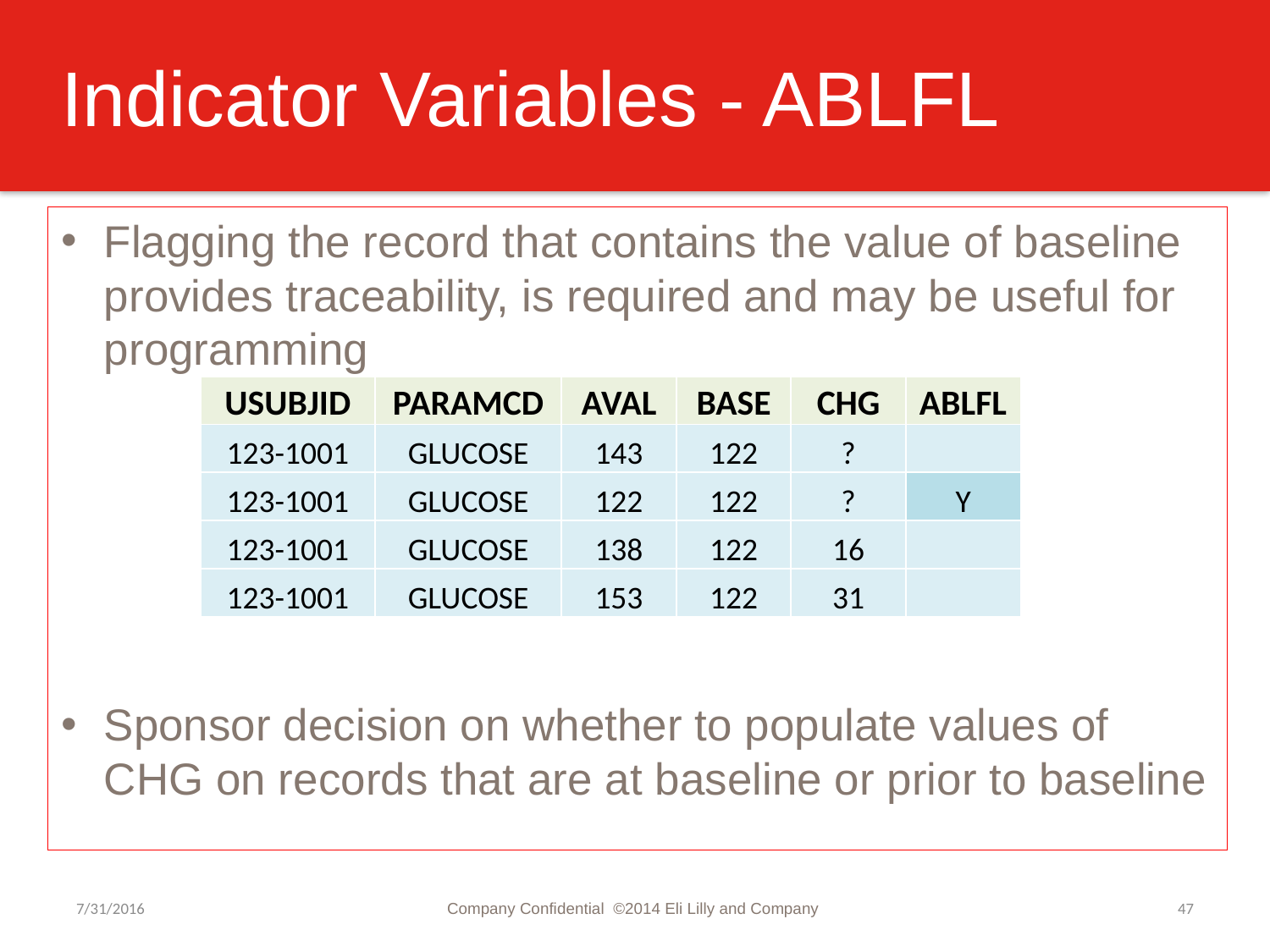

# Indicator Variables - ABLFL
Flagging the record that contains the value of baseline provides traceability, is required and may be useful for programming

Sponsor decision on whether to populate values of CHG on records that are at baseline or prior to baseline

| USUBJID | PARAMCD | AVAL | BASE | CHG | ABLFL |
| --- | --- | --- | --- | --- | --- |
| 123-1001 | GLUCOSE | 143 | 122 | ? |  |
| 123-1001 | GLUCOSE | 122 | 122 | ? | Y |
| 123-1001 | GLUCOSE | 138 | 122 | 16 |  |
| 123-1001 | GLUCOSE | 153 | 122 | 31 |  |
7/31/2016
Company Confidential  ©2014 Eli Lilly and Company
47